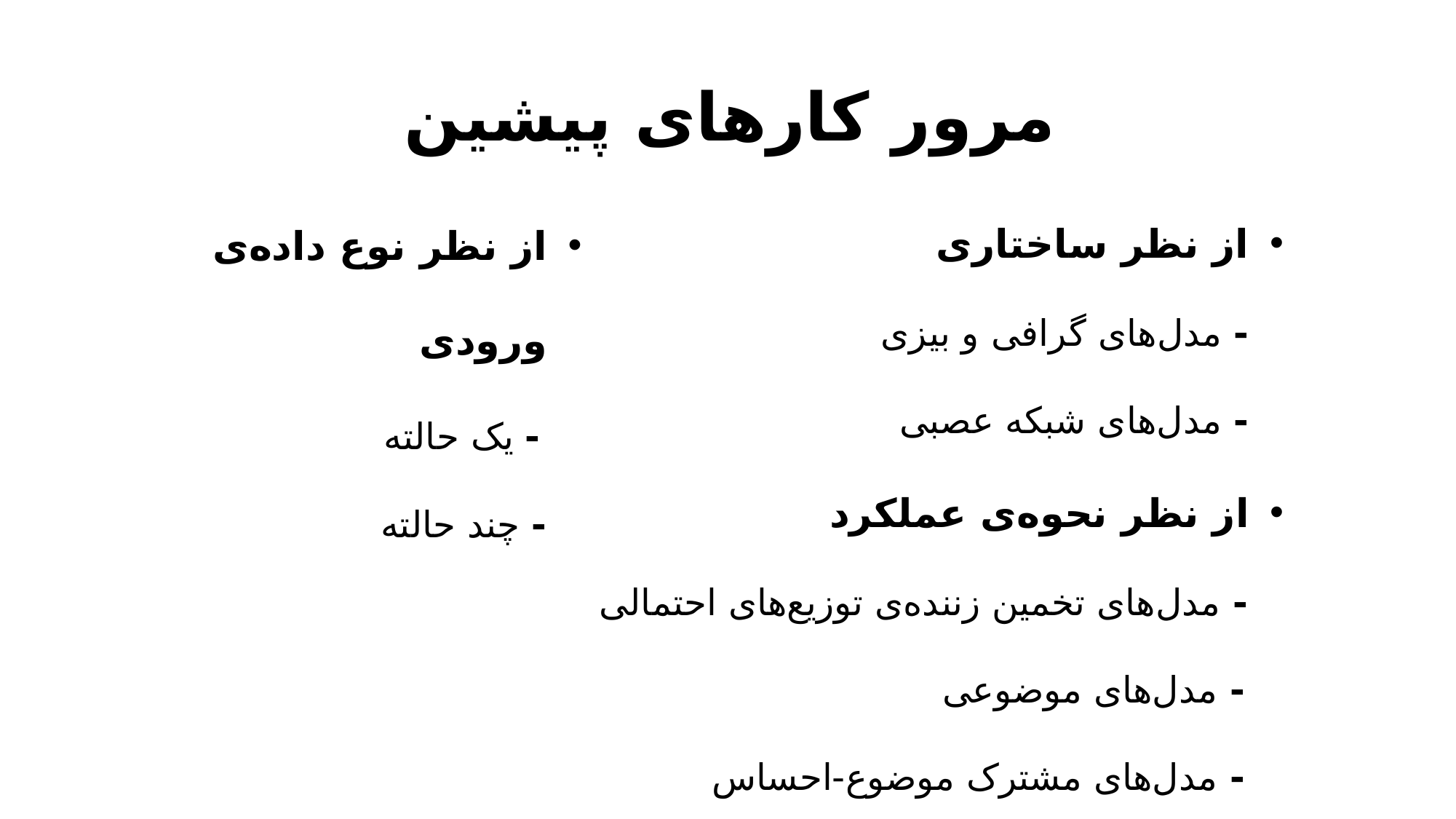

مرور کارهای پیشین
از نظر ساختاری
   - مدل‌های گرافی و بیزی
   - مدل‌های شبکه عصبی
از نظر نحوه‌ی عملکرد
   - مدل‌های تخمین ‌زننده‌ی توزیع‌های احتمالی
   - مدل‌های موضوعی
   - مدل‌های مشترک موضوع-احساس
از نظر نوع داده‌ی ورودی
   - یک حالته
   - چند حالته